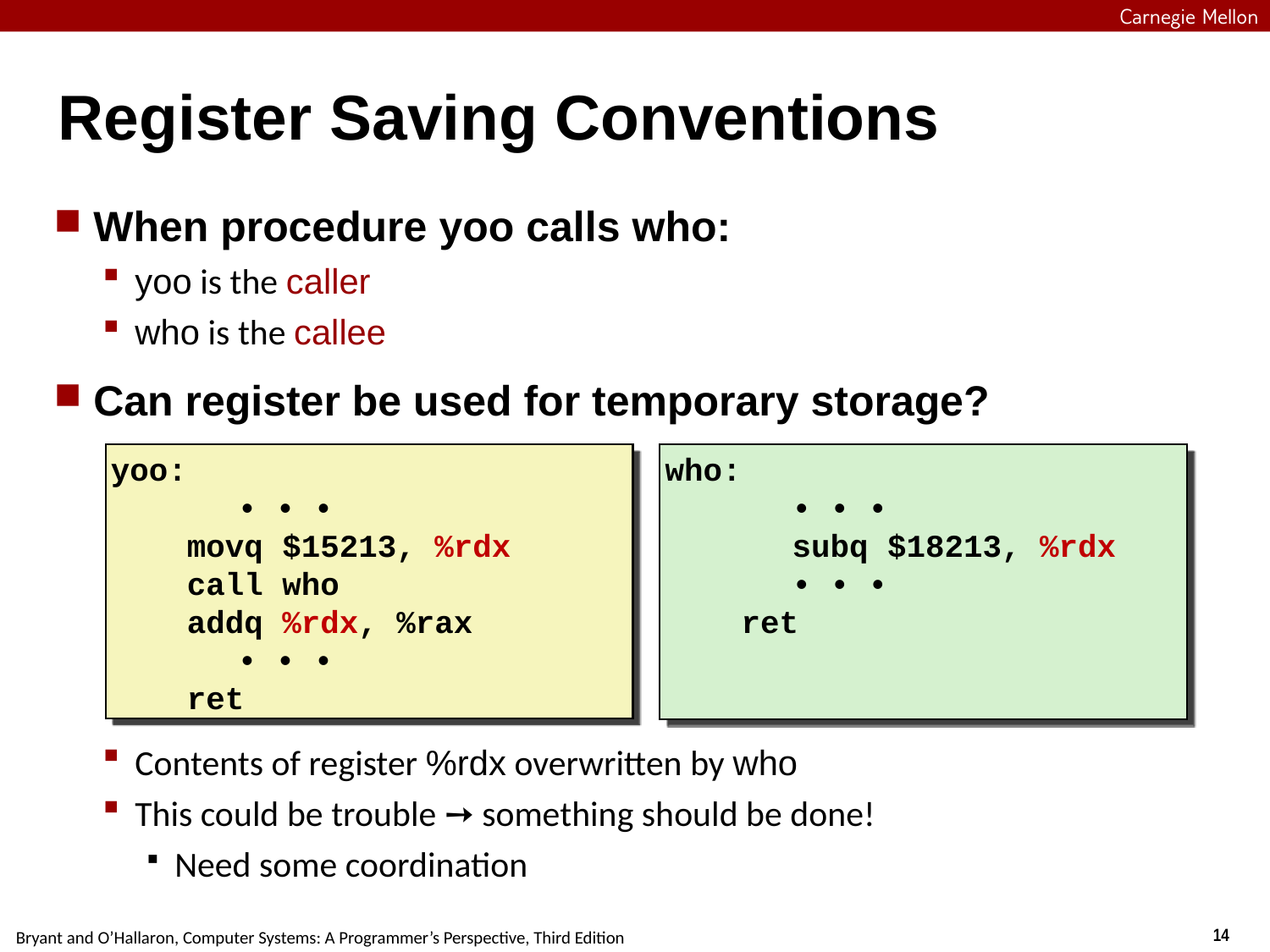

Carnegie Mellon
# Register Saving Conventions
When procedure yoo calls who:
yoo is the caller
who is the callee
Can register be used for temporary storage?

Contents of register %rdx overwritten by who
This could be trouble ➙ something should be done!
Need some coordination
yoo:
	• • •
    movq $15213, %rdx
    call who
    addq %rdx, %rax
	• • •
    ret
who:
	• • •
	subq $18213, %rdx
	• • •
    ret